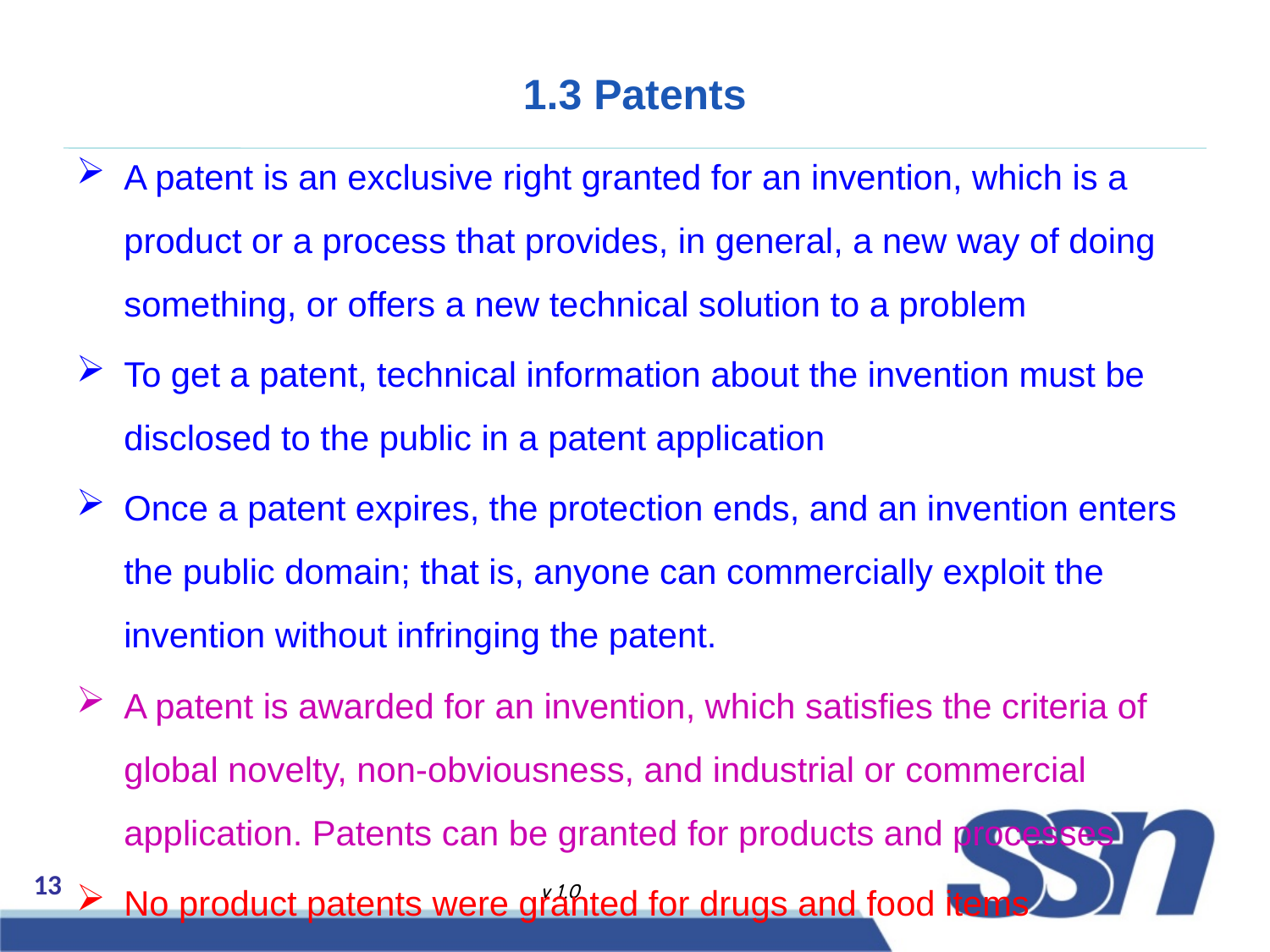

# 1.3 Patents
A patent is an exclusive right granted for an invention, which is a product or a process that provides, in general, a new way of doing something, or offers a new technical solution to a problem
To get a patent, technical information about the invention must be disclosed to the public in a patent application
Once a patent expires, the protection ends, and an invention enters the public domain; that is, anyone can commercially exploit the invention without infringing the patent.
A patent is awarded for an invention, which satisfies the criteria of global novelty, non-obviousness, and industrial or commercial application. Patents can be granted for products and processes
No product patents were granted for drugs and food items